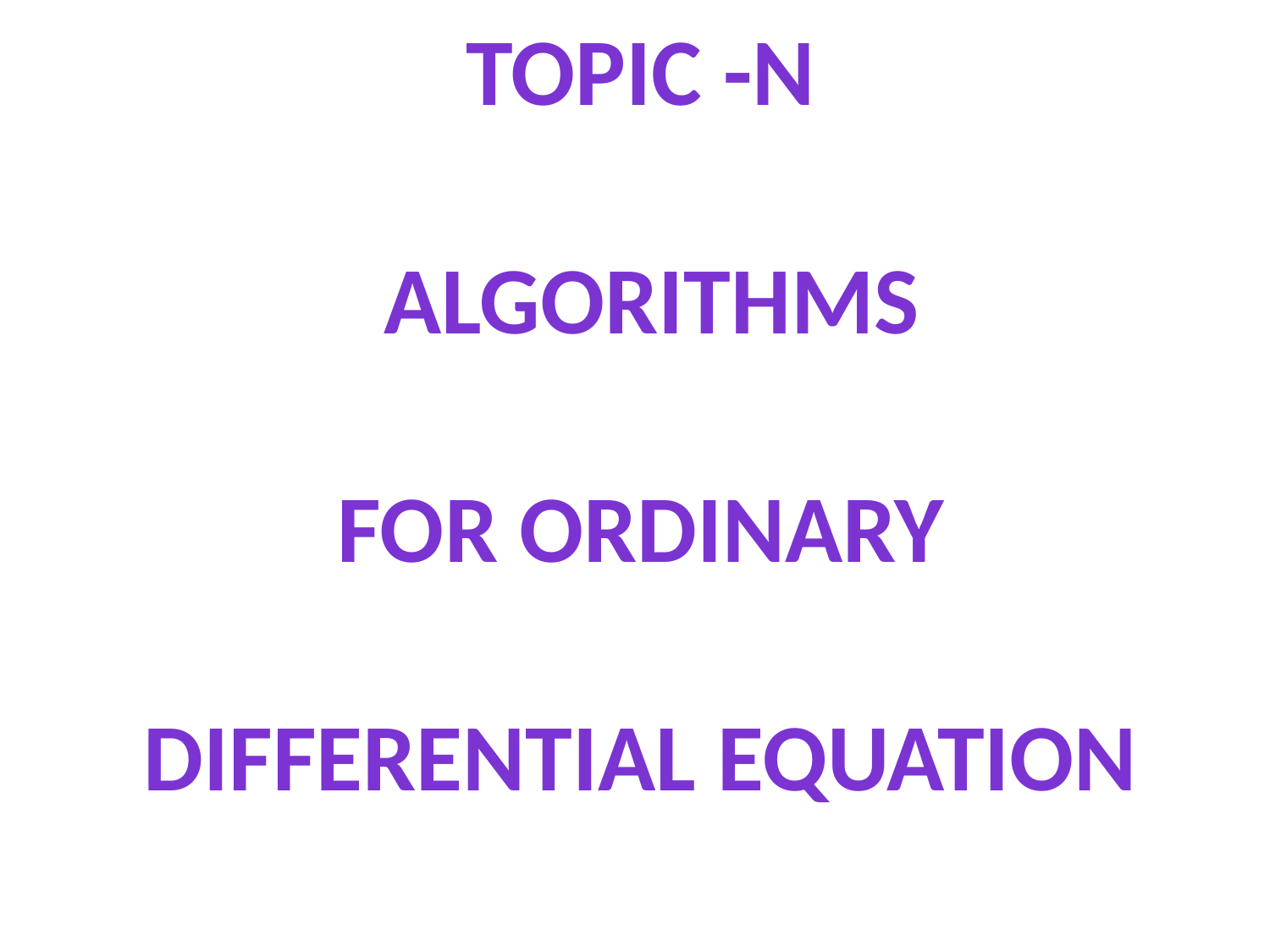

# TOPIC -N
 Algorithms
 for Ordinary
Differential Equation